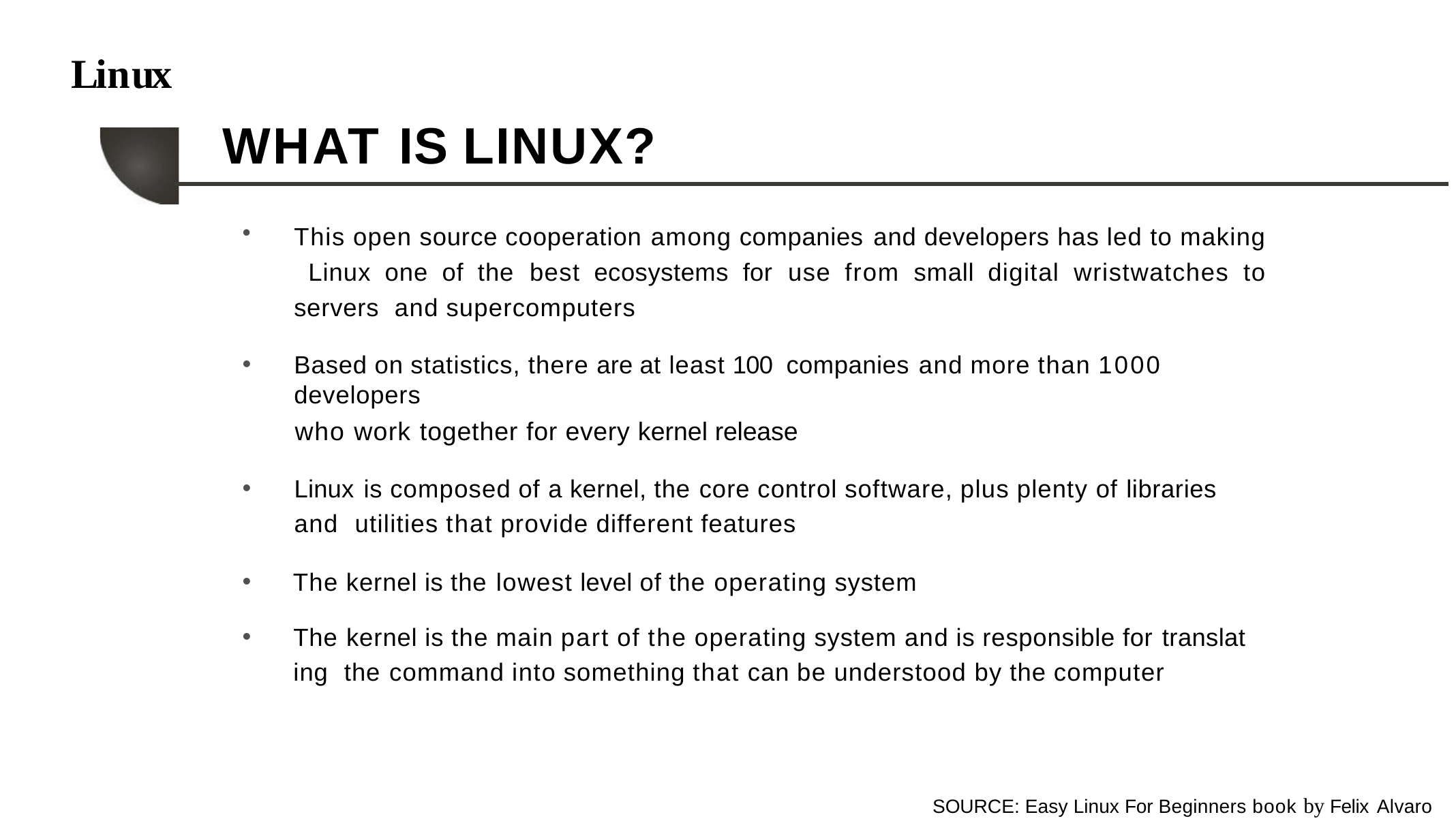

# Linux
WHAT IS LINUX?

This open source cooperation among companies and developers has led to making  Linux one of the best ecosystems for use from small digital wristwatches to servers  and supercomputers

Based on statistics, there are at least 100  companies and more than 1000 developers
who work together for every kernel release
Linux is composed of a kernel, the core control software, plus plenty of libraries and  utilities that provide different features

The kernel is the lowest level of the operating system
The kernel is the main part of the operating system and is responsible for translat ing  the command into something that can be understood by the computer
SOURCE: Easy Linux For Beginners book by Felix Alvaro